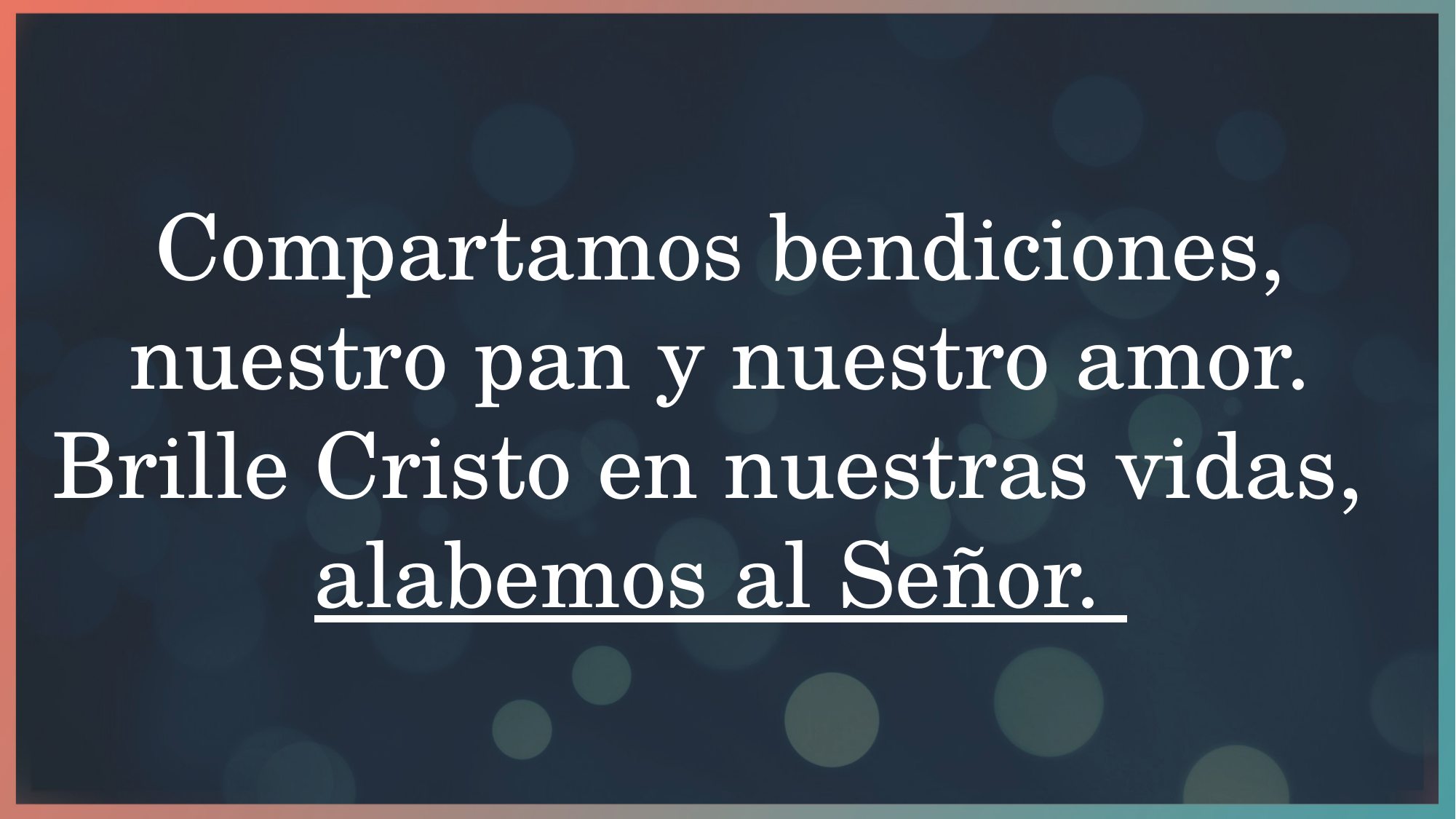

Compartamos bendiciones, nuestro pan y nuestro amor.
Brille Cristo en nuestras vidas, alabemos al Señor.